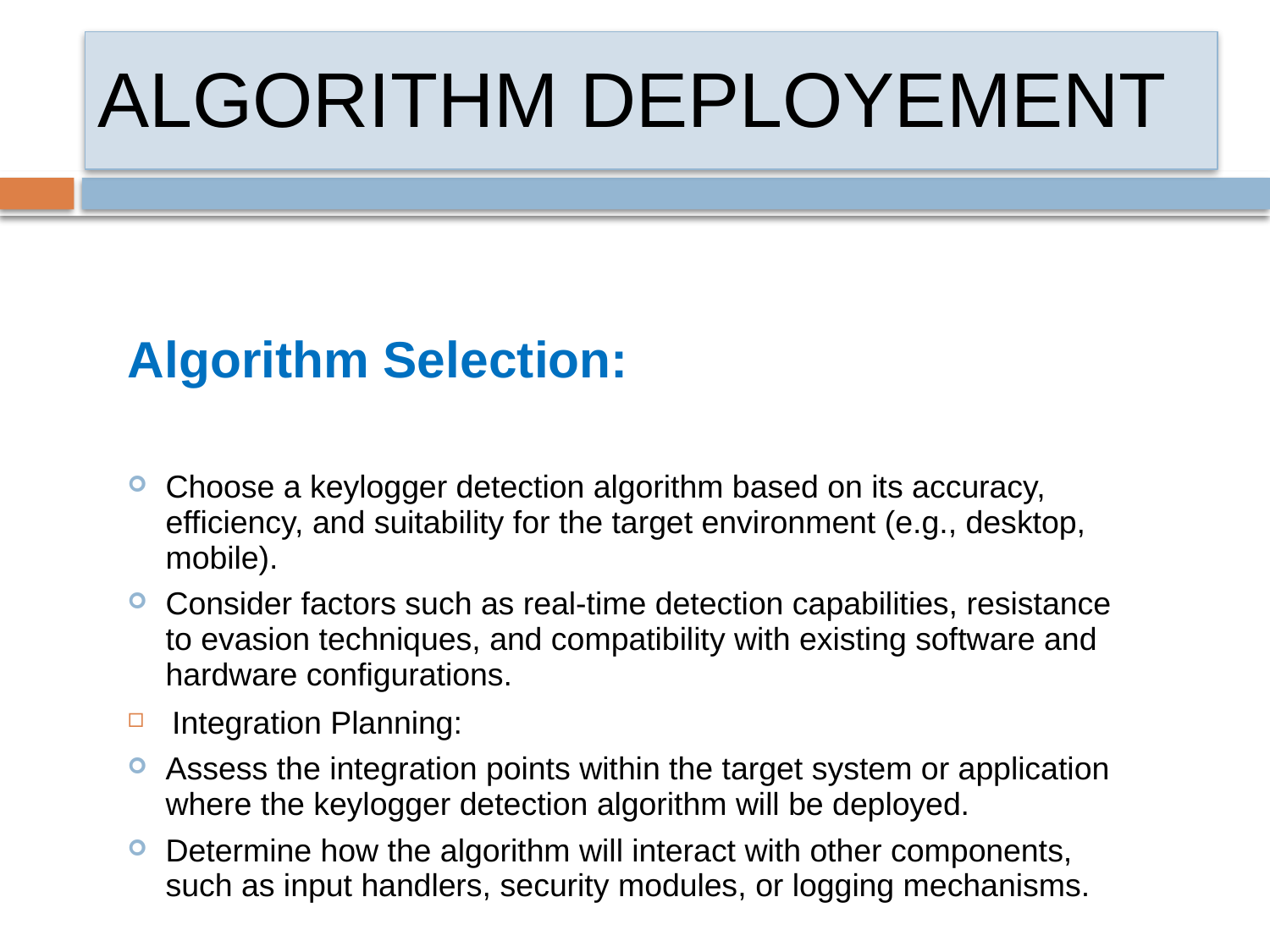

# ALGORITHM DEPLOYEMENT
Algorithm Selection:

Choose a keylogger detection algorithm based on its accuracy, efficiency, and suitability for the target environment (e.g., desktop, mobile).
Consider factors such as real-time detection capabilities, resistance to evasion techniques, and compatibility with existing software and hardware configurations.
Integration Planning:
Assess the integration points within the target system or application where the keylogger detection algorithm will be deployed.
Determine how the algorithm will interact with other components, such as input handlers, security modules, or logging mechanisms.